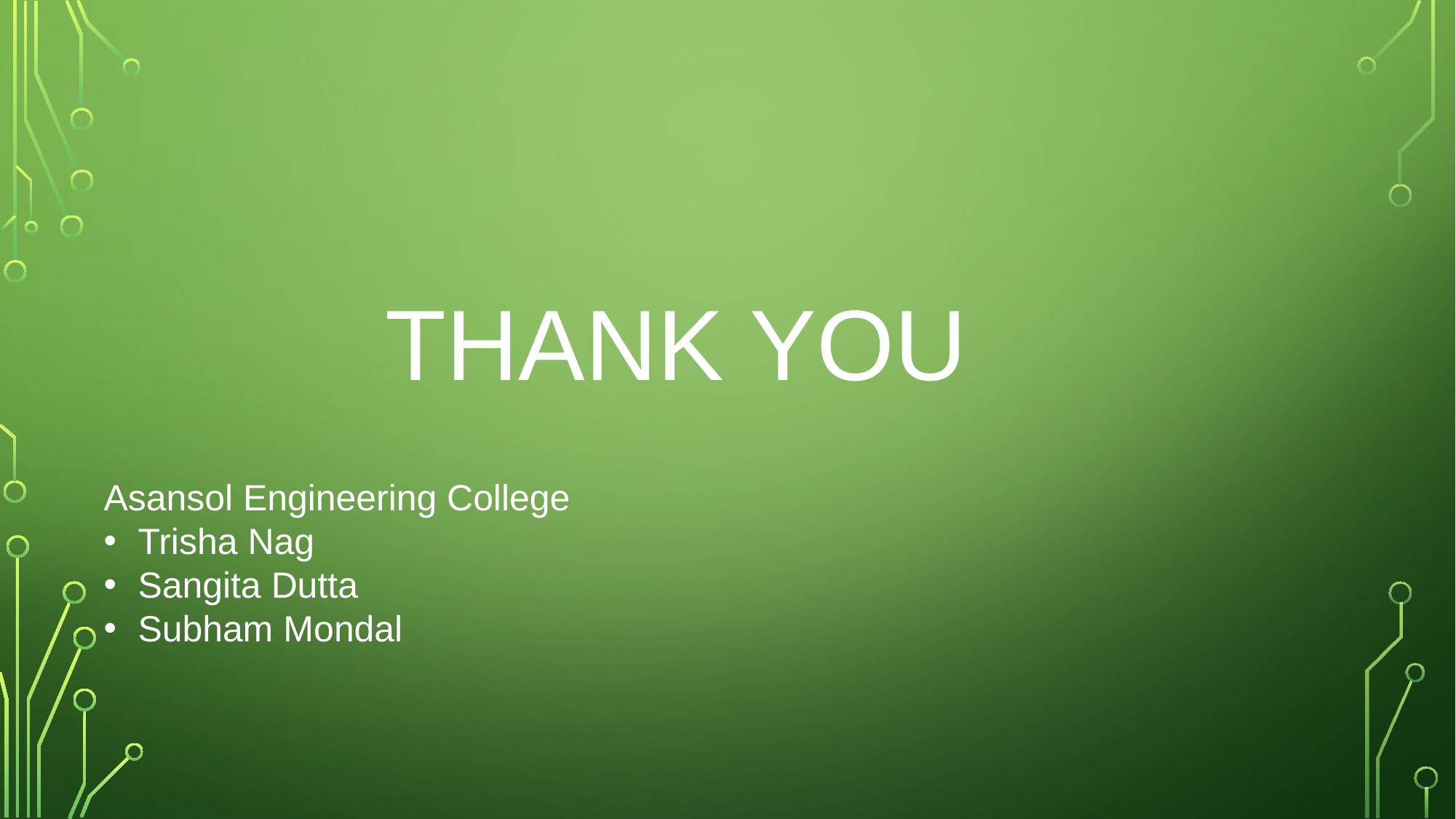

# Thank you
Asansol Engineering College
Trisha Nag
Sangita Dutta
Subham Mondal